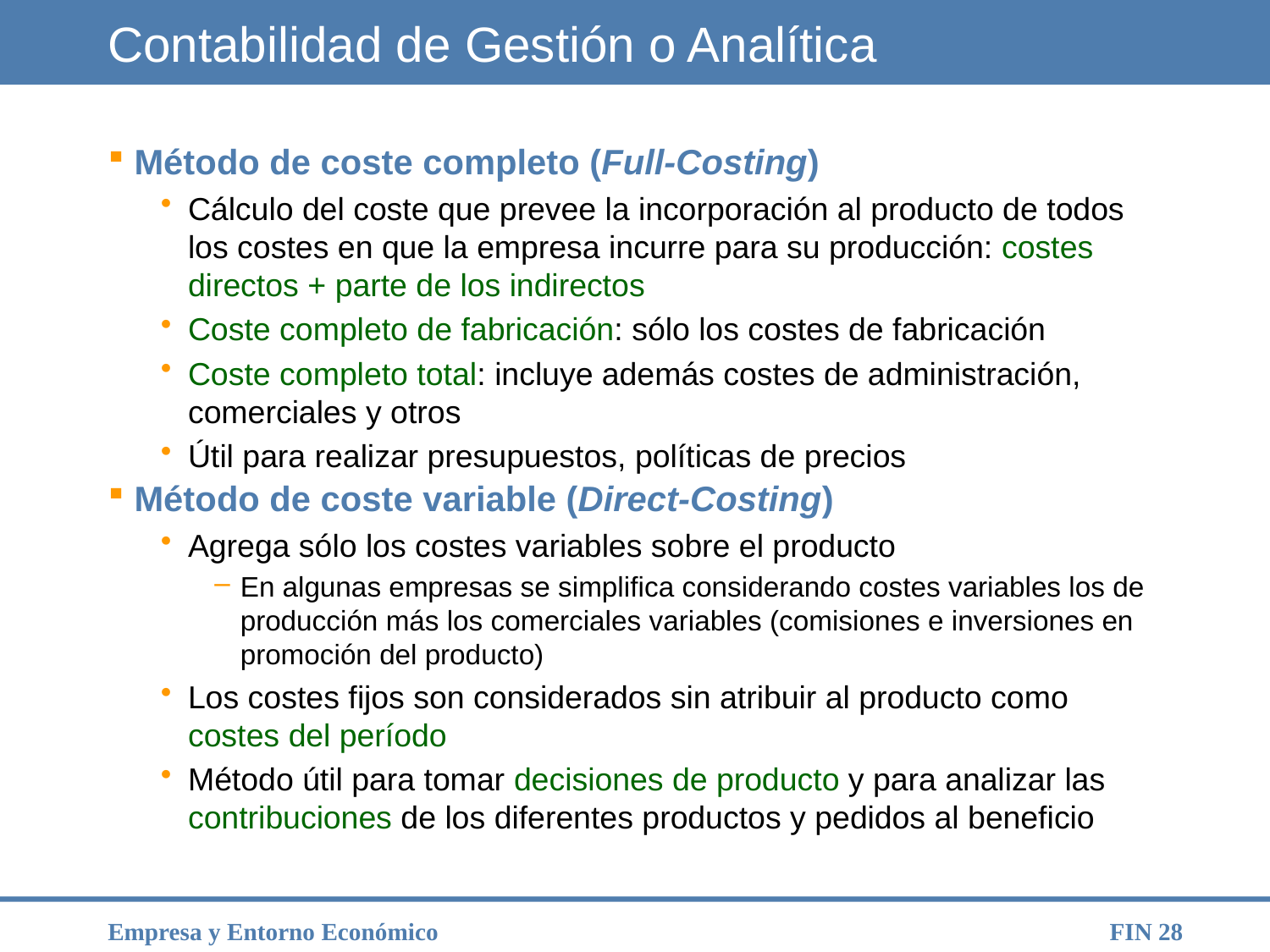

# Contabilidad de Gestión o Analítica
Método de coste completo (Full-Costing)
Cálculo del coste que prevee la incorporación al producto de todos los costes en que la empresa incurre para su producción: costes directos + parte de los indirectos
Coste completo de fabricación: sólo los costes de fabricación
Coste completo total: incluye además costes de administración, comerciales y otros
Útil para realizar presupuestos, políticas de precios
Método de coste variable (Direct-Costing)
Agrega sólo los costes variables sobre el producto
En algunas empresas se simplifica considerando costes variables los de producción más los comerciales variables (comisiones e inversiones en promoción del producto)
Los costes fijos son considerados sin atribuir al producto como costes del período
Método útil para tomar decisiones de producto y para analizar las contribuciones de los diferentes productos y pedidos al beneficio